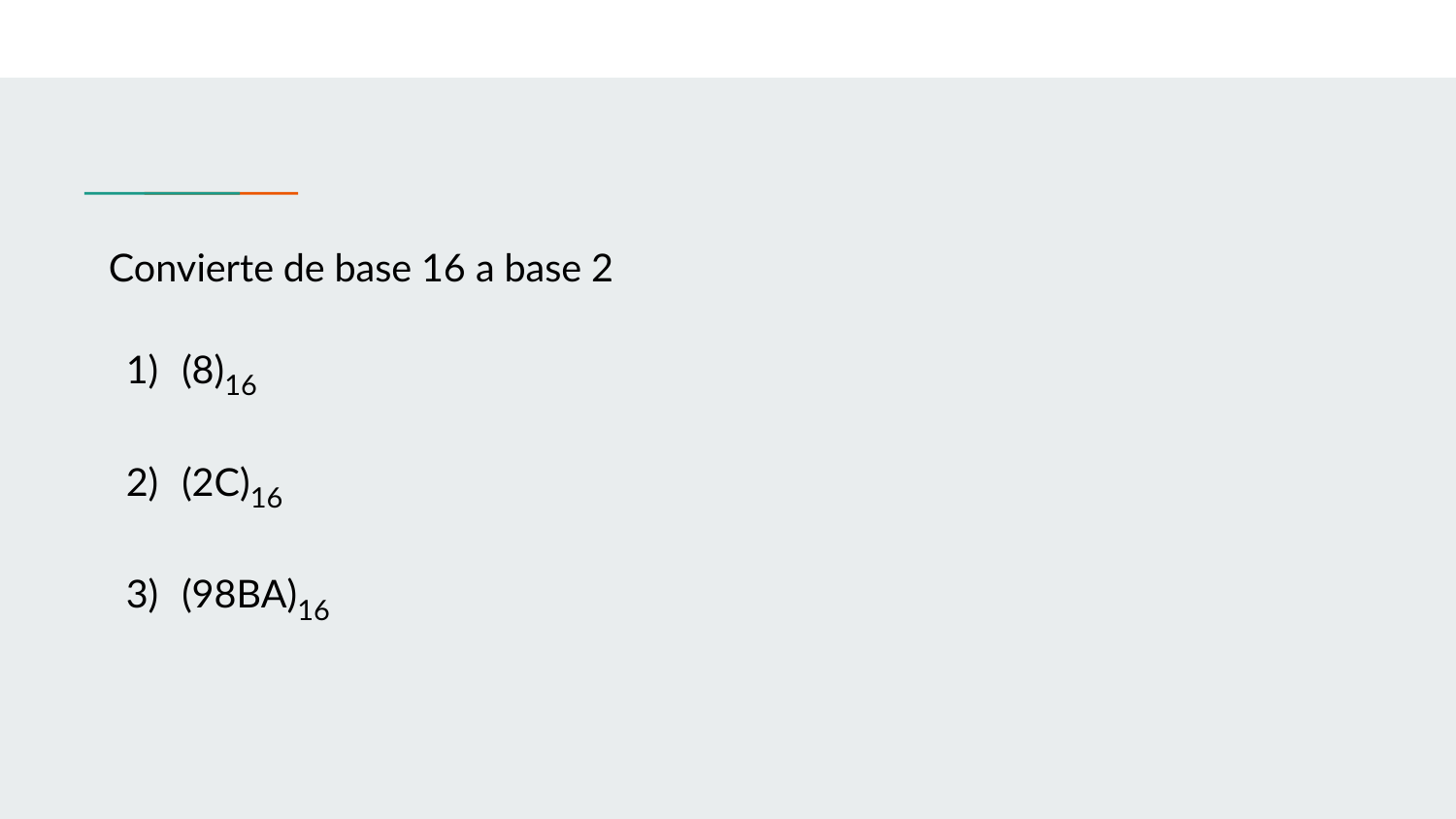

Convierte de base 16 a base 2

(8)16

(2C)16

(98BA)16